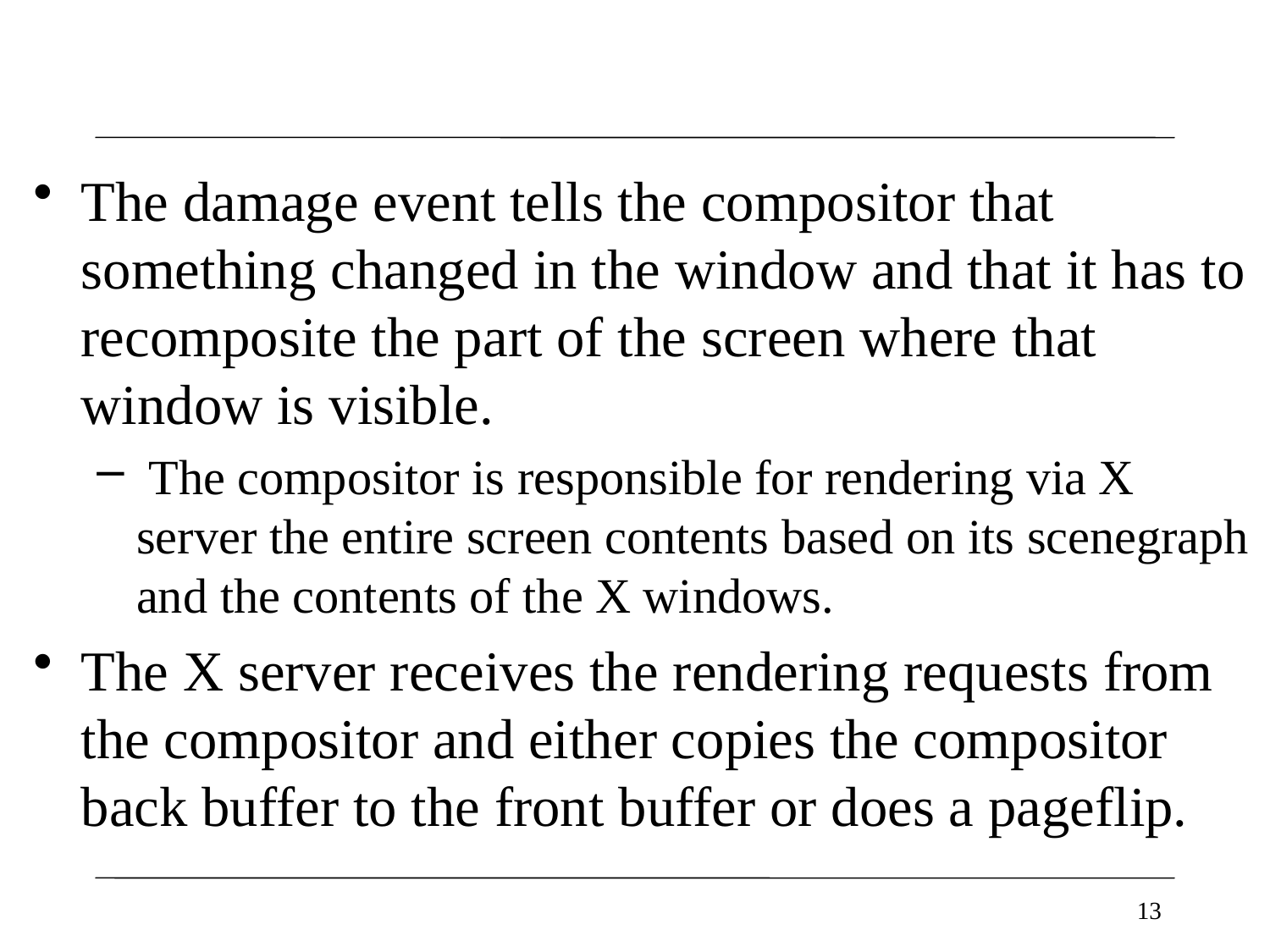

#
The damage event tells the compositor that something changed in the window and that it has to recomposite the part of the screen where that window is visible.
 The compositor is responsible for rendering via X server the entire screen contents based on its scenegraph and the contents of the X windows.
The X server receives the rendering requests from the compositor and either copies the compositor back buffer to the front buffer or does a pageflip.

13